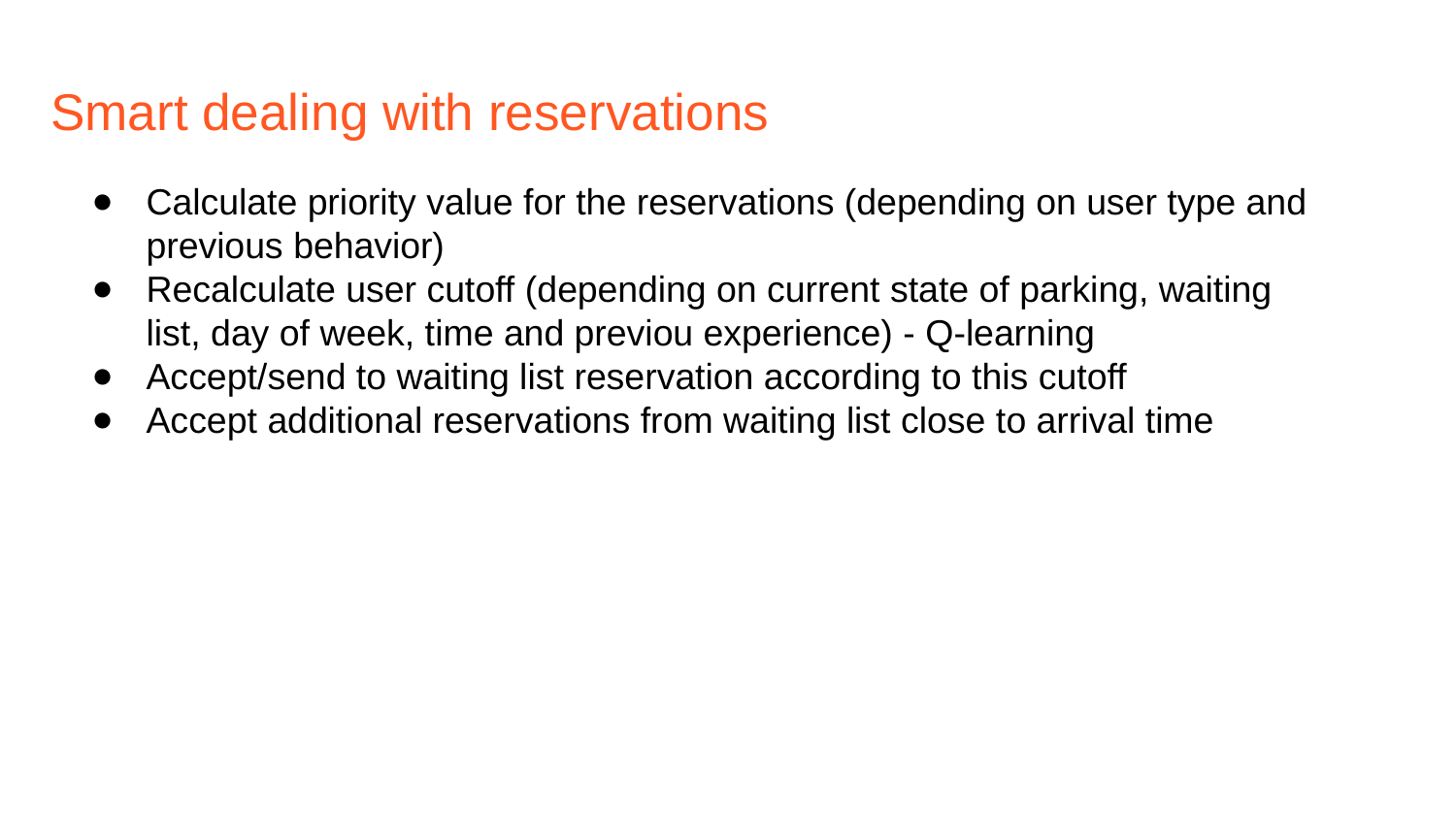

# Smart dealing with reservations
Calculate priority value for the reservations (depending on user type and previous behavior)
Recalculate user cutoff (depending on current state of parking, waiting list, day of week, time and previou experience) - Q-learning
Accept/send to waiting list reservation according to this cutoff
Accept additional reservations from waiting list close to arrival time